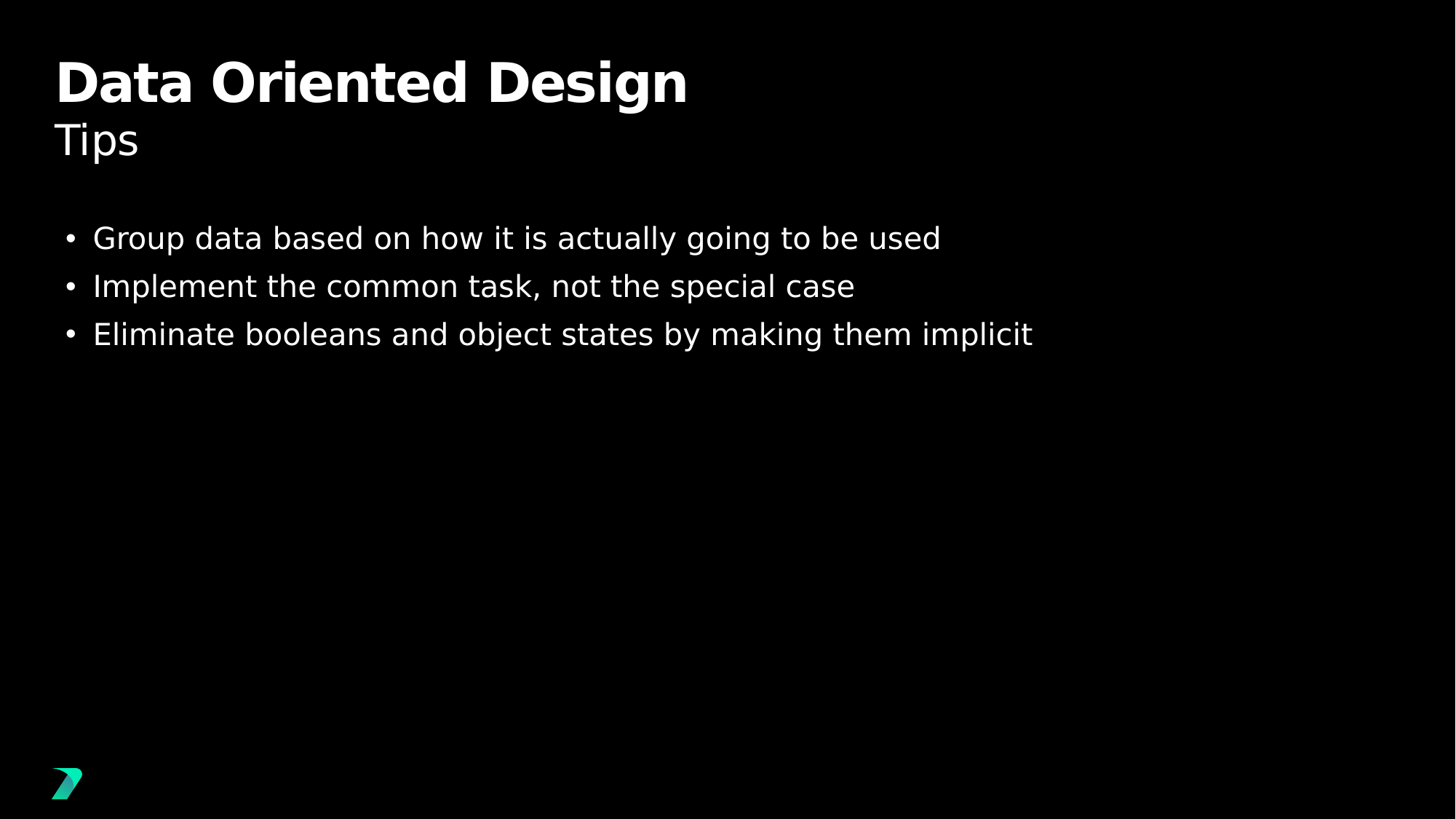

# Data Oriented Design
Tips
Group data based on how it is actually going to be used
Implement the common task, not the special case
Eliminate booleans and object states by making them implicit